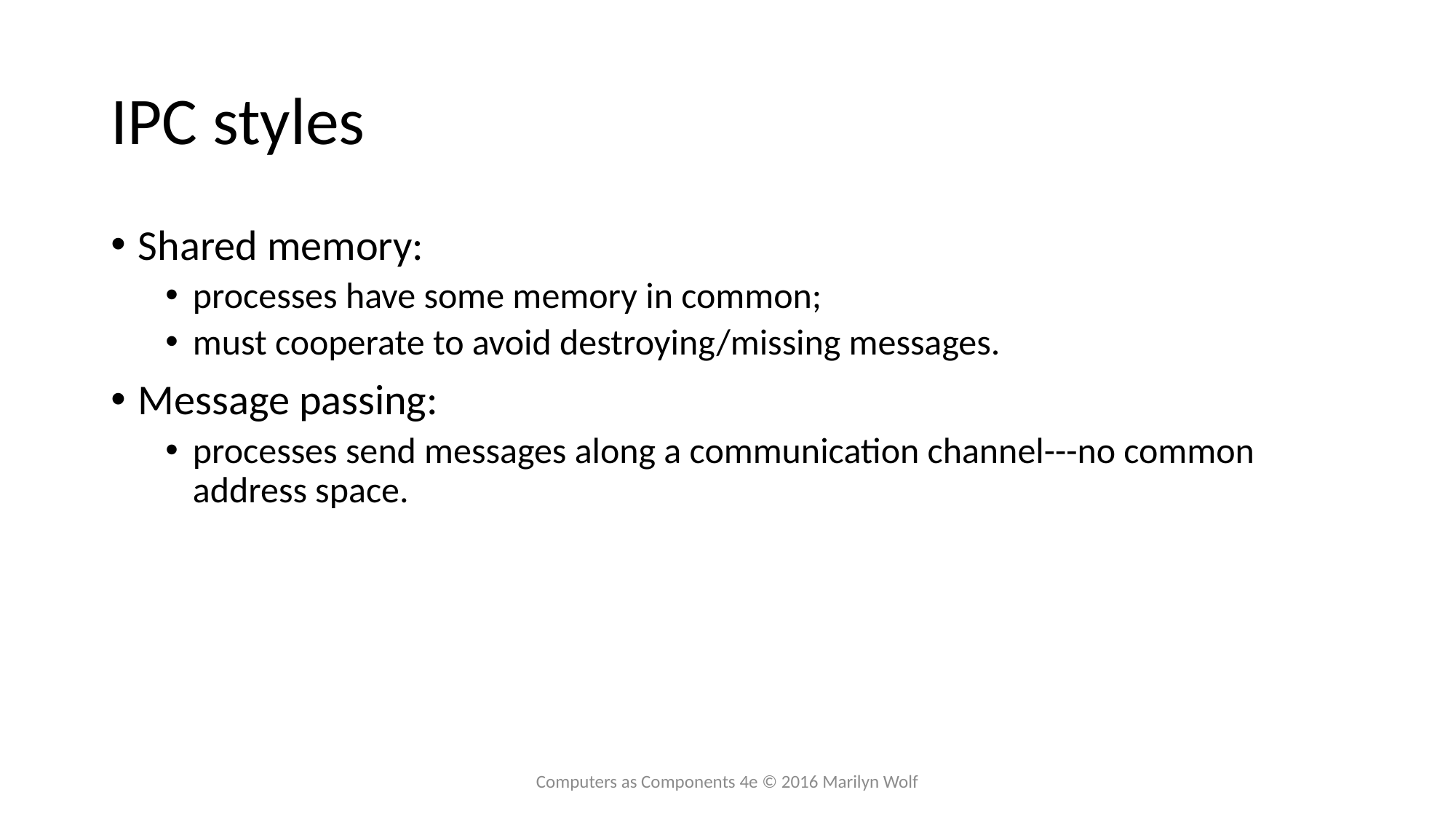

# IPC styles
Shared memory:
processes have some memory in common;
must cooperate to avoid destroying/missing messages.
Message passing:
processes send messages along a communication channel---no common address space.
Computers as Components 4e © 2016 Marilyn Wolf